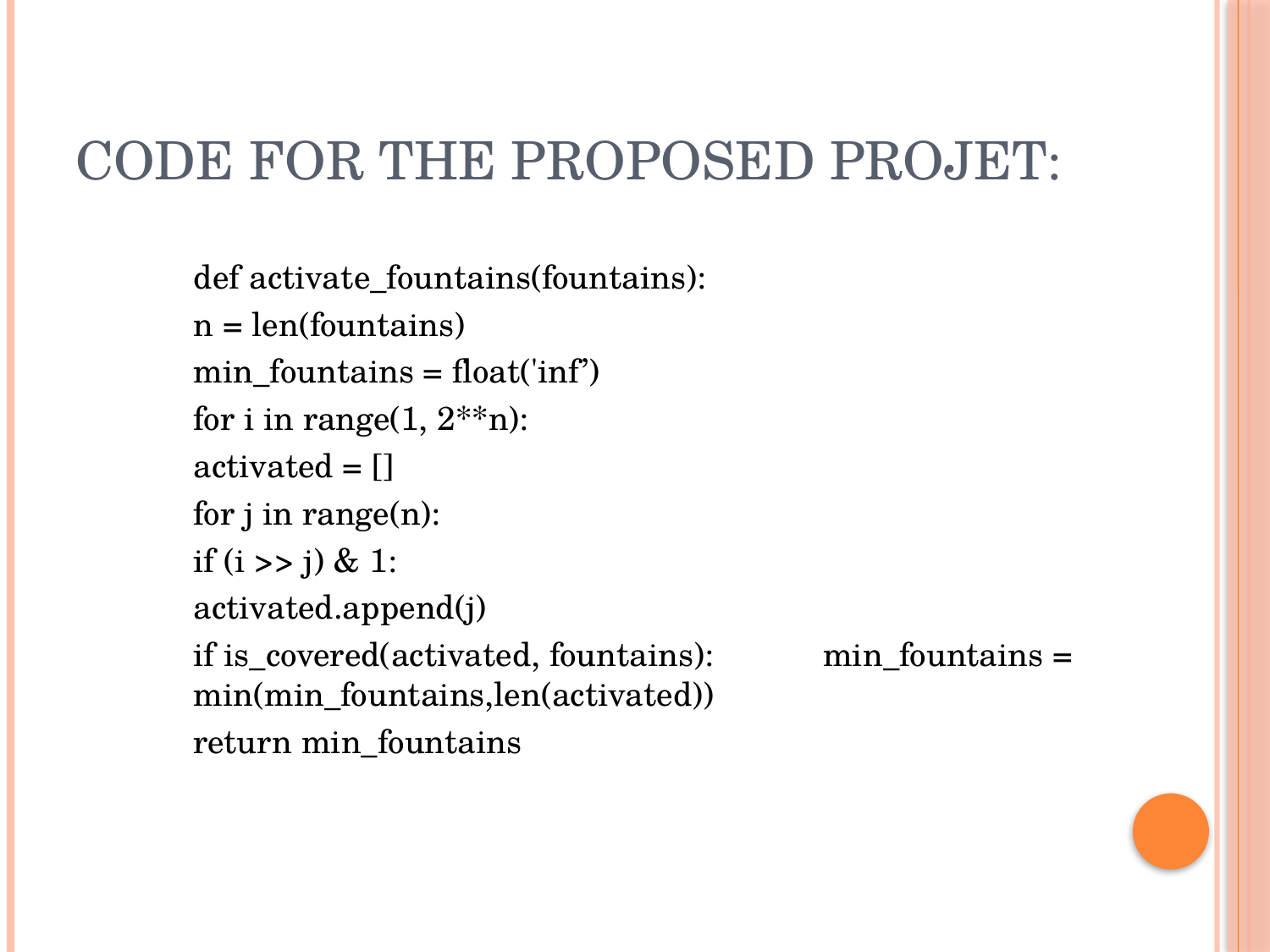

# Code for the proposed projet:
def activate_fountains(fountains):
n = len(fountains)
min_fountains = float('inf’)
for i in range(1, 2**n):
activated = []
for j in range(n):
if (i >> j) & 1:
activated.append(j)
if is_covered(activated, fountains):            min_fountains = min(min_fountains,len(activated))
return min_fountains